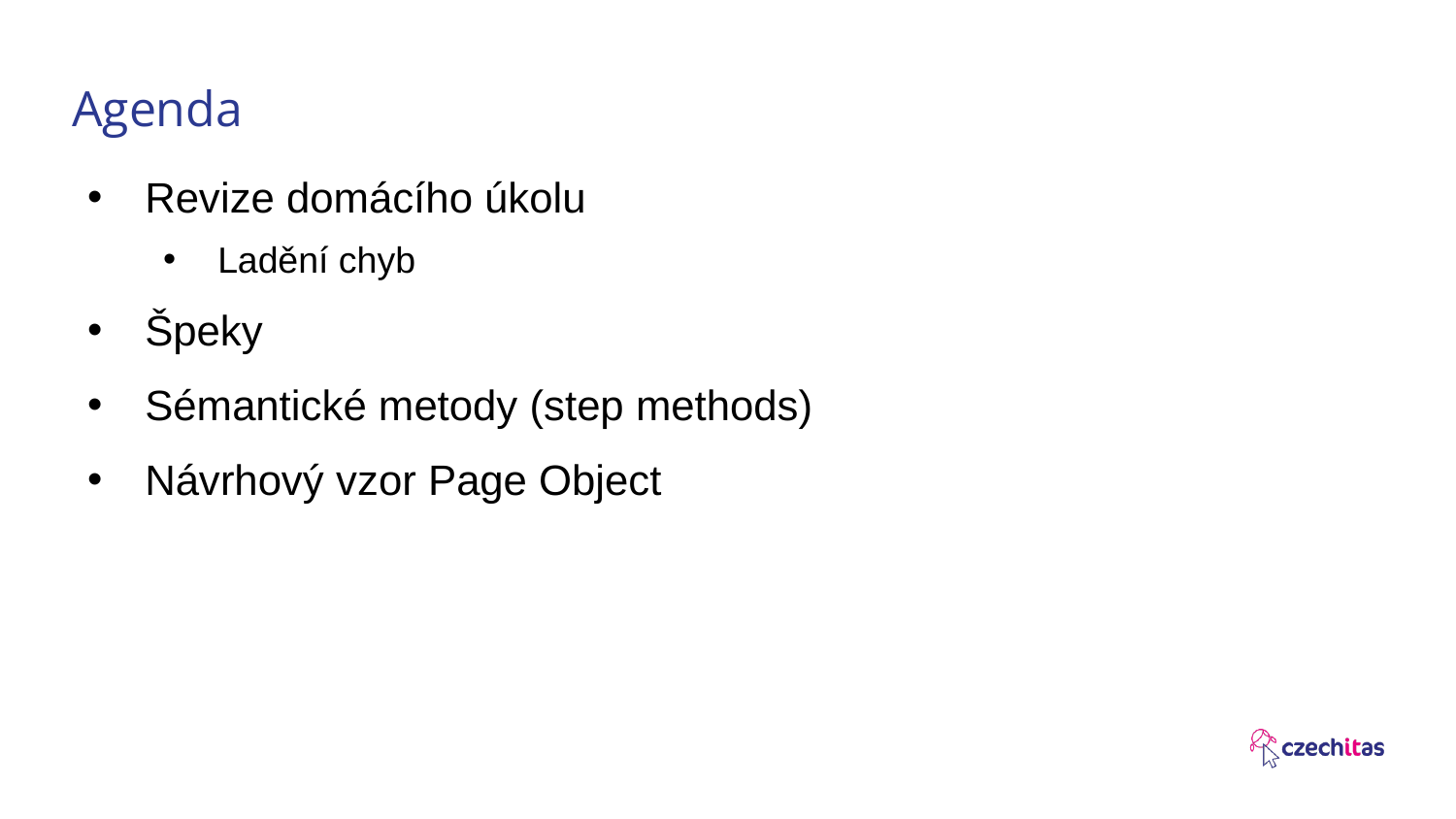

# Agenda
Revize domácího úkolu
Ladění chyb
Špeky
Sémantické metody (step methods)
Návrhový vzor Page Object